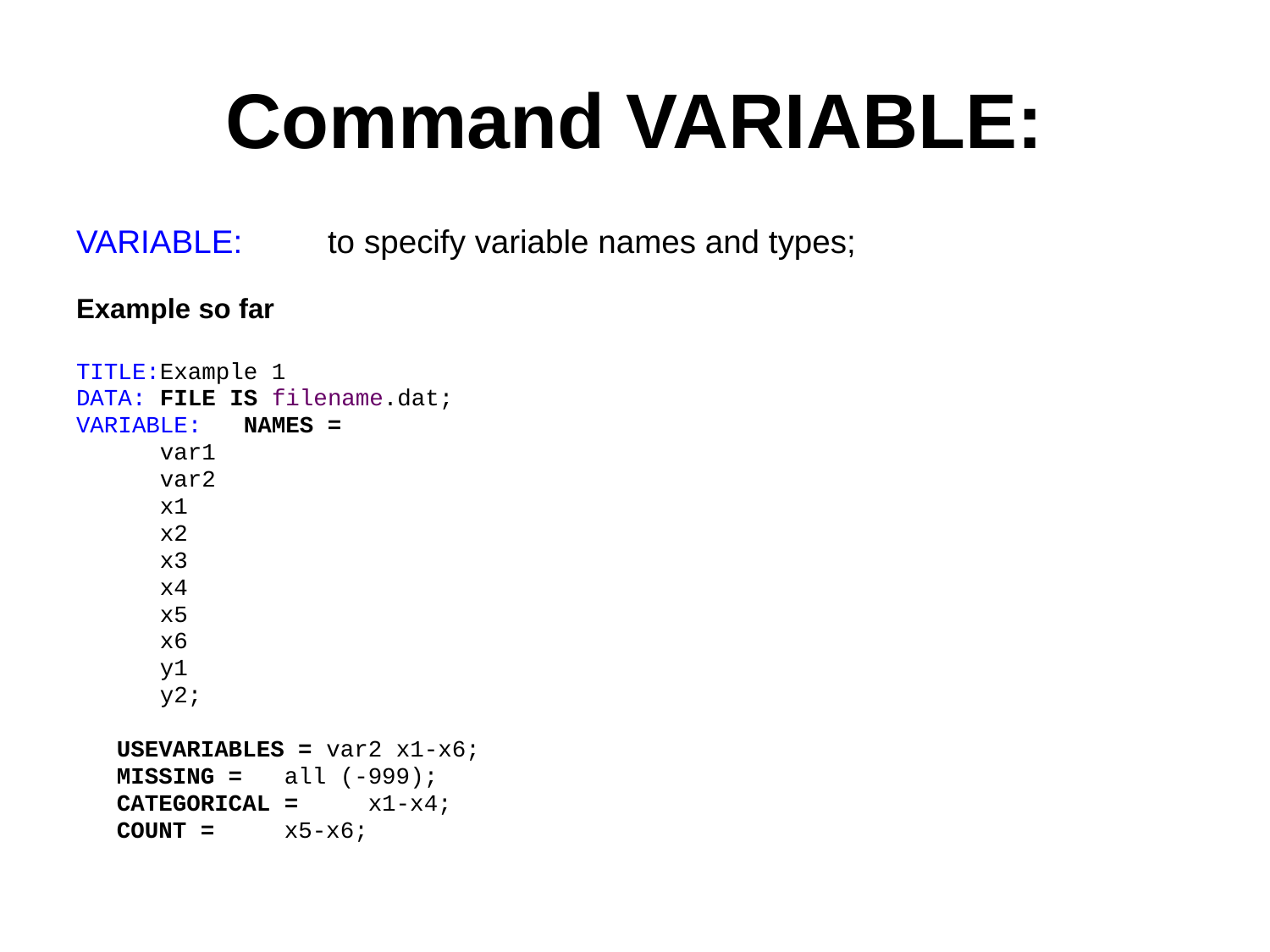

# Command VARIABLE:
VARIABLE: 	to specify variable names and types;

Example so far

TITLE:			Example 1
DATA:			FILE IS filename.dat;
VARIABLE:		NAMES =
					var1
					var2
					x1
					x2
					x3
					x4
					x5
					x6
					y1
					y2;

						USEVARIABLES = var2 x1-x6;
						MISSING = 		all (-999);
						CATEGORICAL = 	x1-x4;
						COUNT = 		x5-x6;